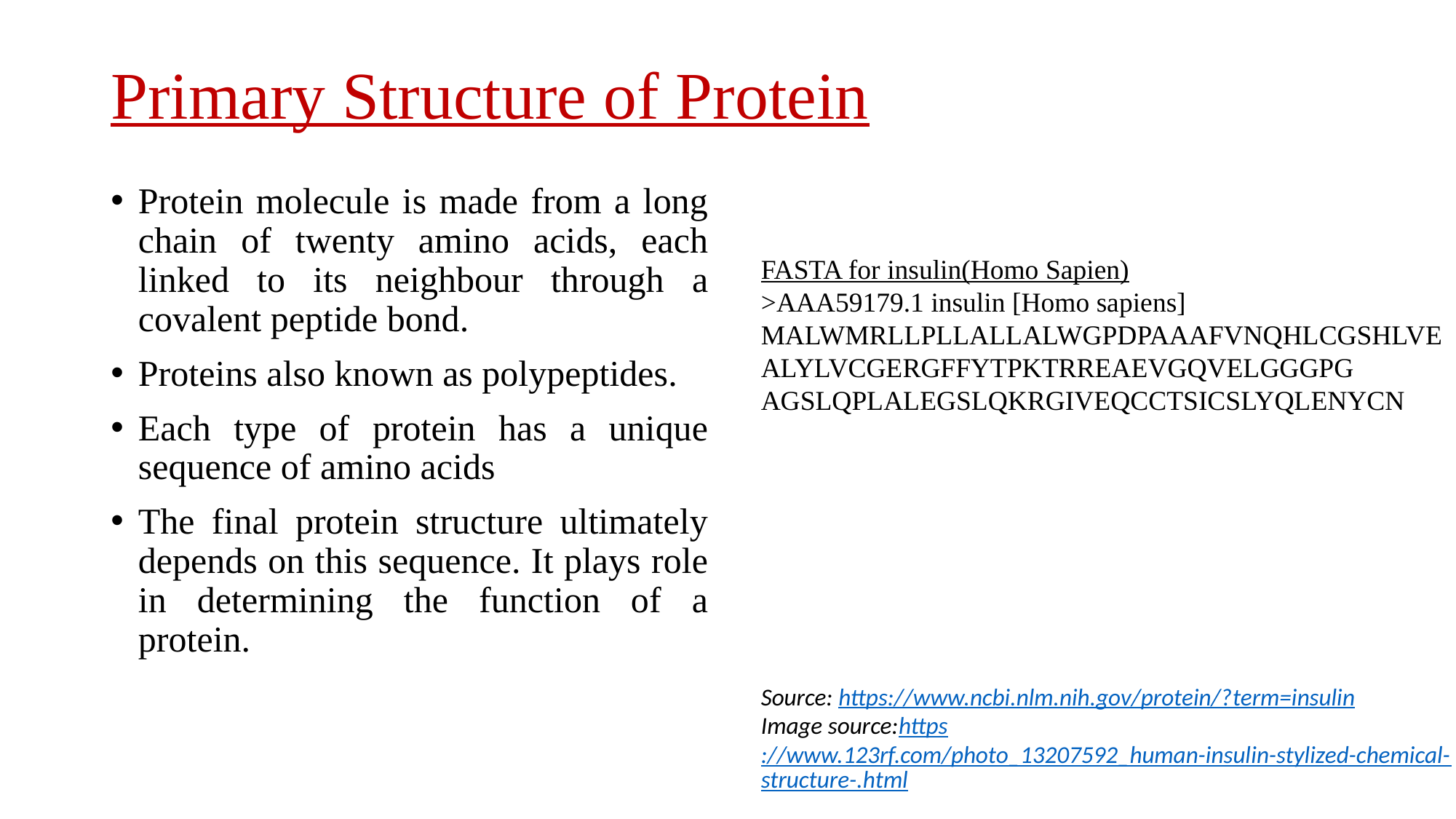

# Primary Structure of Protein
Protein molecule is made from a long chain of twenty amino acids, each linked to its neighbour through a covalent peptide bond.
Proteins also known as polypeptides.
Each type of protein has a unique sequence of amino acids
The final protein structure ultimately depends on this sequence. It plays role in determining the function of a protein.

FASTA for insulin(Homo Sapien)
>AAA59179.1 insulin [Homo sapiens]
MALWMRLLPLLALLALWGPDPAAAFVNQHLCGSHLVEALYLVCGERGFFYTPKTRREAEVGQVELGGGPG
AGSLQPLALEGSLQKRGIVEQCCTSICSLYQLENYCN

Source: https://www.ncbi.nlm.nih.gov/protein/?term=insulin
Image source:https://www.123rf.com/photo_13207592_human-insulin-stylized-chemical-structure-.html